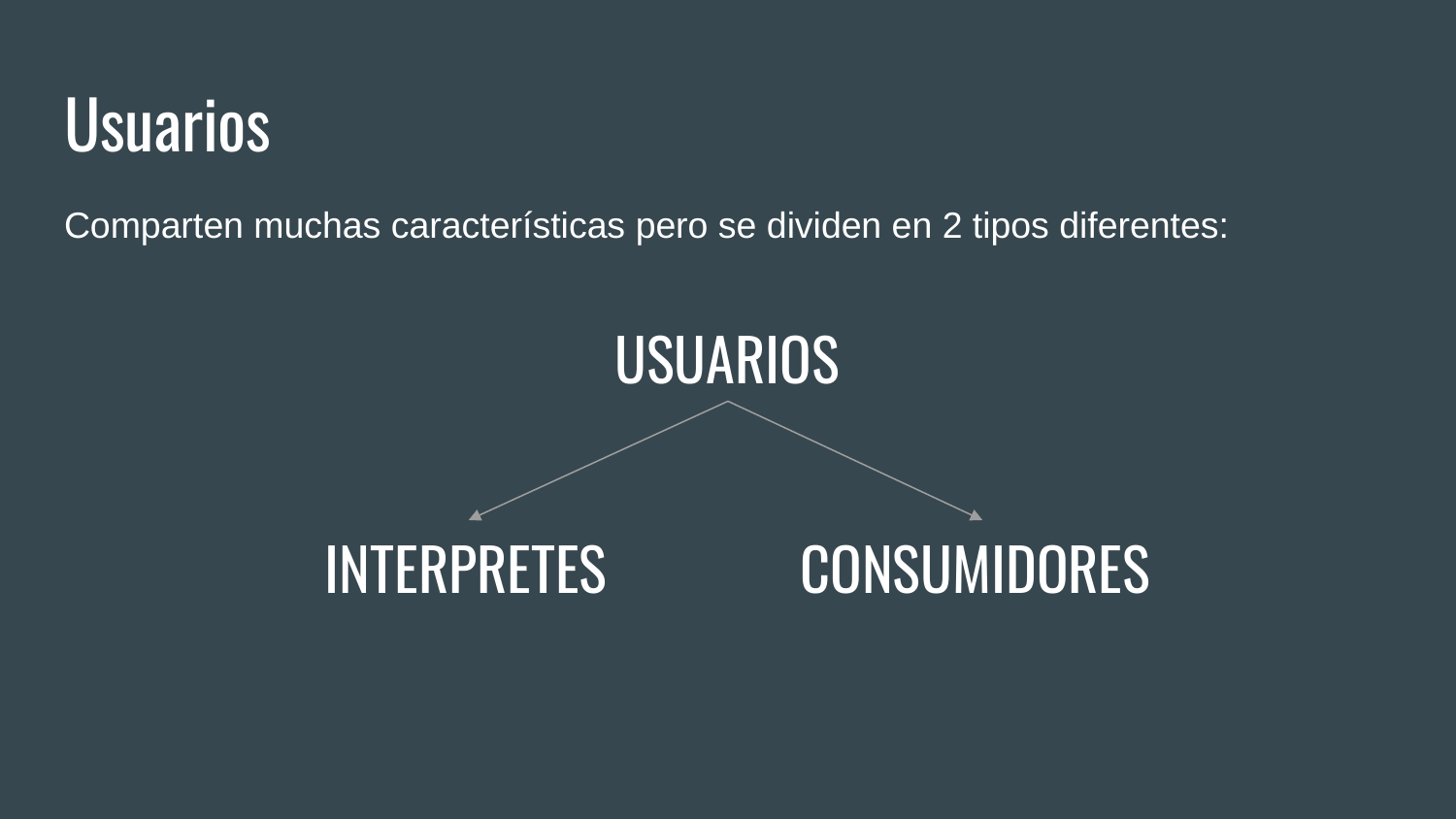

# Usuarios
Comparten muchas características pero se dividen en 2 tipos diferentes:
USUARIOS
INTERPRETES
CONSUMIDORES